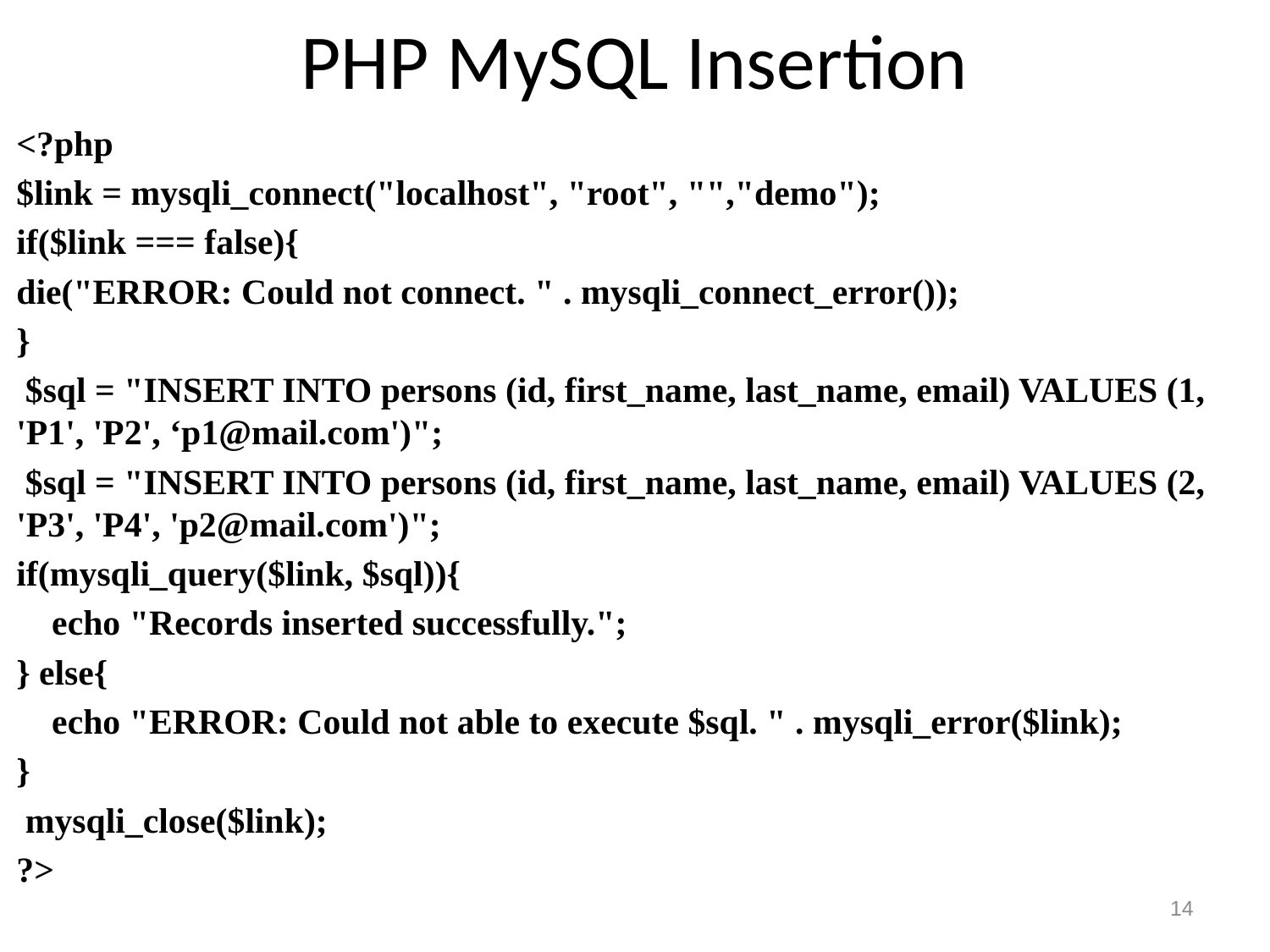

# PHP MySQL Insertion
<?php
$link = mysqli_connect("localhost", "root", "","demo");
if($link === false){
die("ERROR: Could not connect. " . mysqli_connect_error());
}
 $sql = "INSERT INTO persons (id, first_name, last_name, email) VALUES (1, 'P1', 'P2', ‘p1@mail.com')";
 $sql = "INSERT INTO persons (id, first_name, last_name, email) VALUES (2, 'P3', 'P4', 'p2@mail.com')";
if(mysqli_query($link, $sql)){
    echo "Records inserted successfully.";
} else{
    echo "ERROR: Could not able to execute $sql. " . mysqli_error($link);
}
 mysqli_close($link);
?>
14